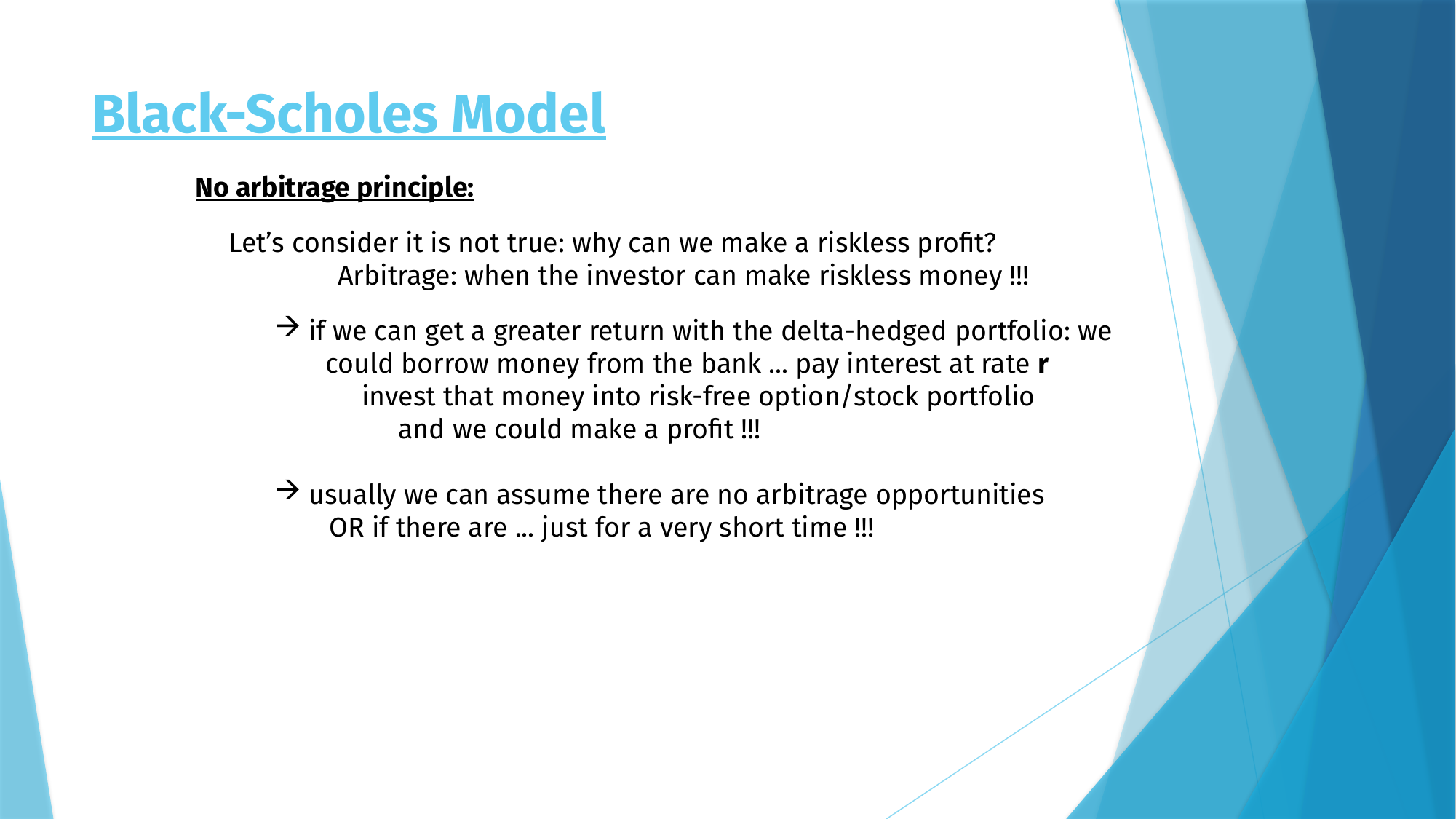

# Black-Scholes Model
No arbitrage principle:
Let’s consider it is not true: why can we make a riskless profit?
	Arbitrage: when the investor can make riskless money !!!
if we can get a greater return with the delta-hedged portfolio: we
       could borrow money from the bank ... pay interest at rate r
            invest that money into risk-free option/stock portfolio
	  and we could make a profit !!!

usually we can assume there are no arbitrage opportunities
OR if there are ... just for a very short time !!!